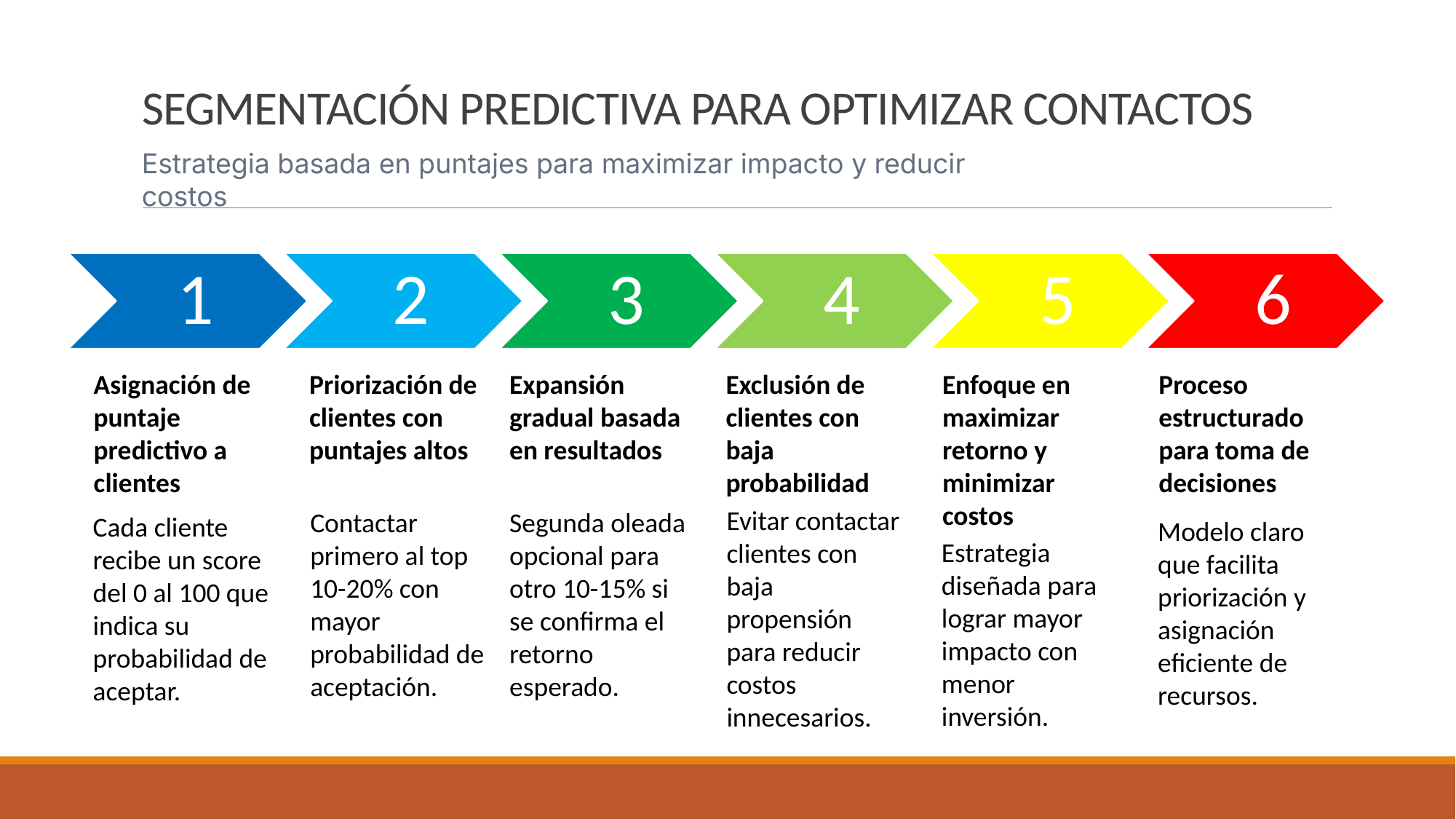

# Segmentación Predictiva para Optimizar Contactos
Estrategia basada en puntajes para maximizar impacto y reducir costos
1
2
3
4
5
6
Asignación de puntaje predictivo a clientes
Priorización de clientes con puntajes altos
Expansión gradual basada en resultados
Exclusión de clientes con baja probabilidad
Enfoque en maximizar retorno y minimizar costos
Proceso estructurado para toma de decisiones
Evitar contactar clientes con baja propensión para reducir costos innecesarios.
Contactar primero al top 10-20% con mayor probabilidad de aceptación.
Segunda oleada opcional para otro 10-15% si se confirma el retorno esperado.
Cada cliente recibe un score del 0 al 100 que indica su probabilidad de aceptar.
Modelo claro que facilita priorización y asignación eficiente de recursos.
Estrategia diseñada para lograr mayor impacto con menor inversión.